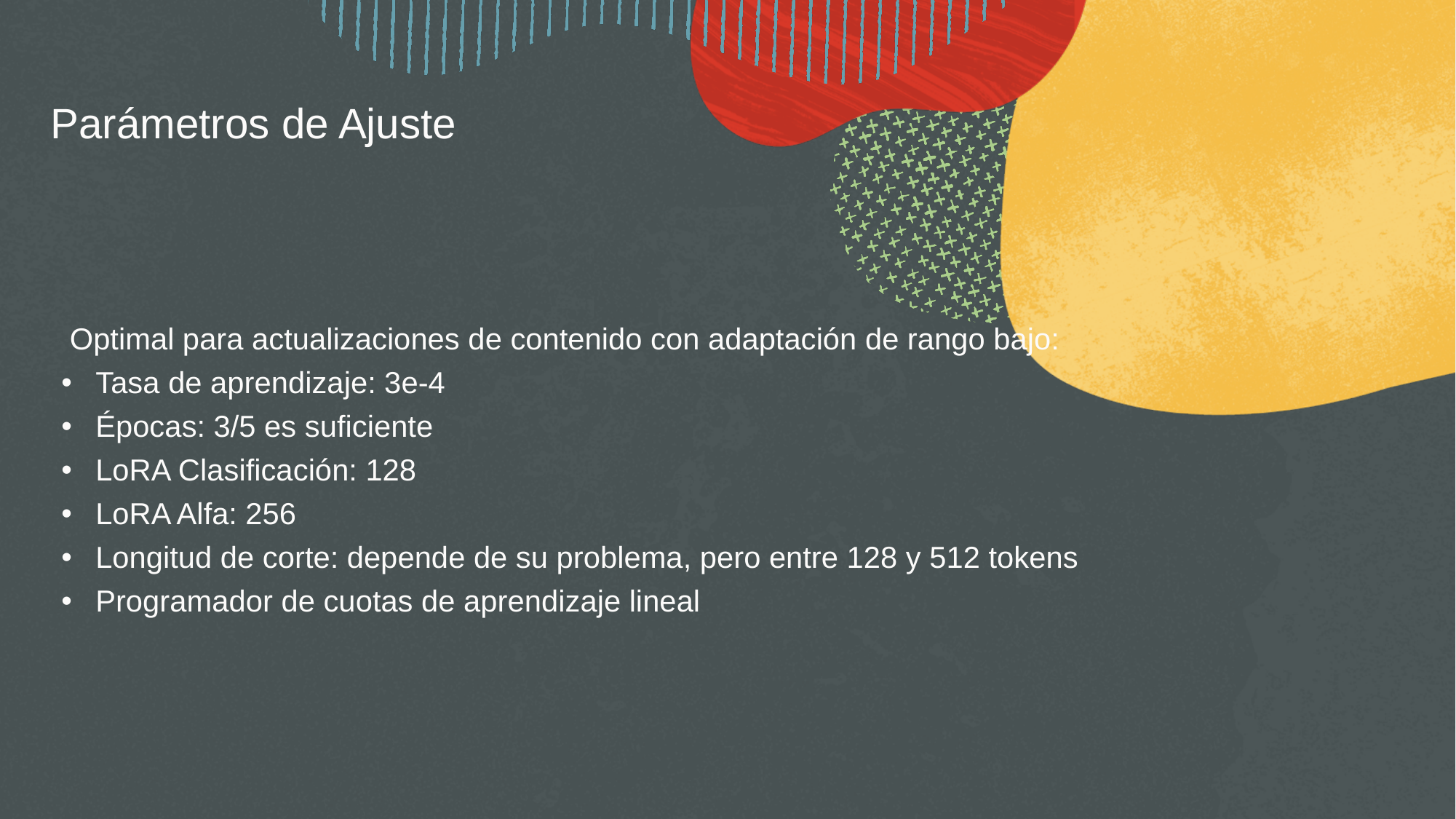

# Parámetros de Ajuste
 Optimal para actualizaciones de contenido con adaptación de rango bajo:
Tasa de aprendizaje: 3e-4
Épocas: 3/5 es suficiente
LoRA Clasificación: 128
LoRA Alfa: 256
Longitud de corte: depende de su problema, pero entre 128 y 512 tokens
Programador de cuotas de aprendizaje lineal